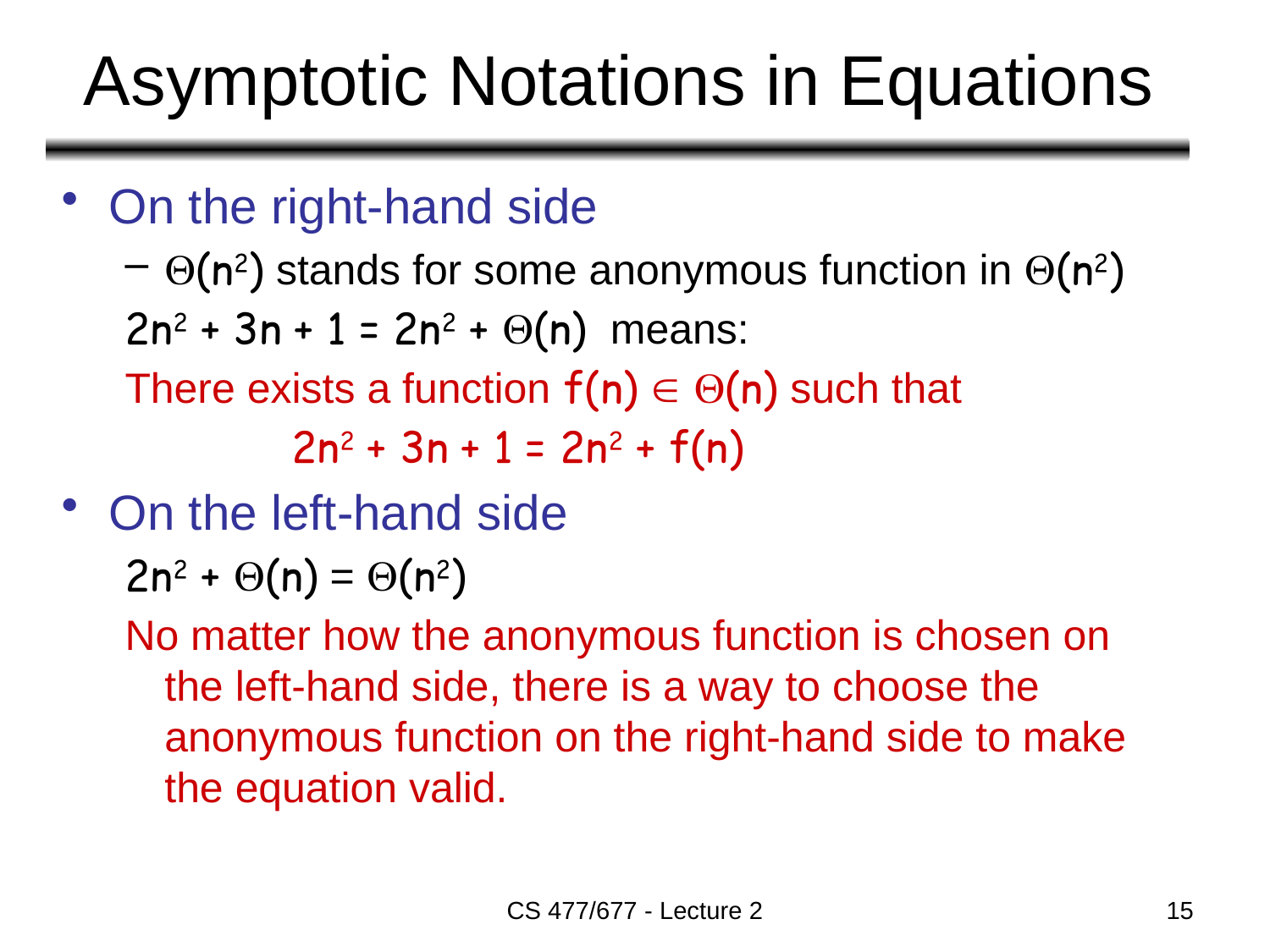

# Asymptotic Notations in Equations
On the right-hand side
Θ(n2) stands for some anonymous function in Θ(n2)
2n2 + 3n + 1 = 2n2 + Θ(n)  means:
There exists a function f(n) ∈ Θ(n) such that
		2n2 + 3n + 1 = 2n2 + f(n)
On the left-hand side
2n2 + Θ(n) = Θ(n2)
No matter how the anonymous function is chosen on the left-hand side, there is a way to choose the anonymous function on the right-hand side to make the equation valid.
CS 477/677 - Lecture 2
15